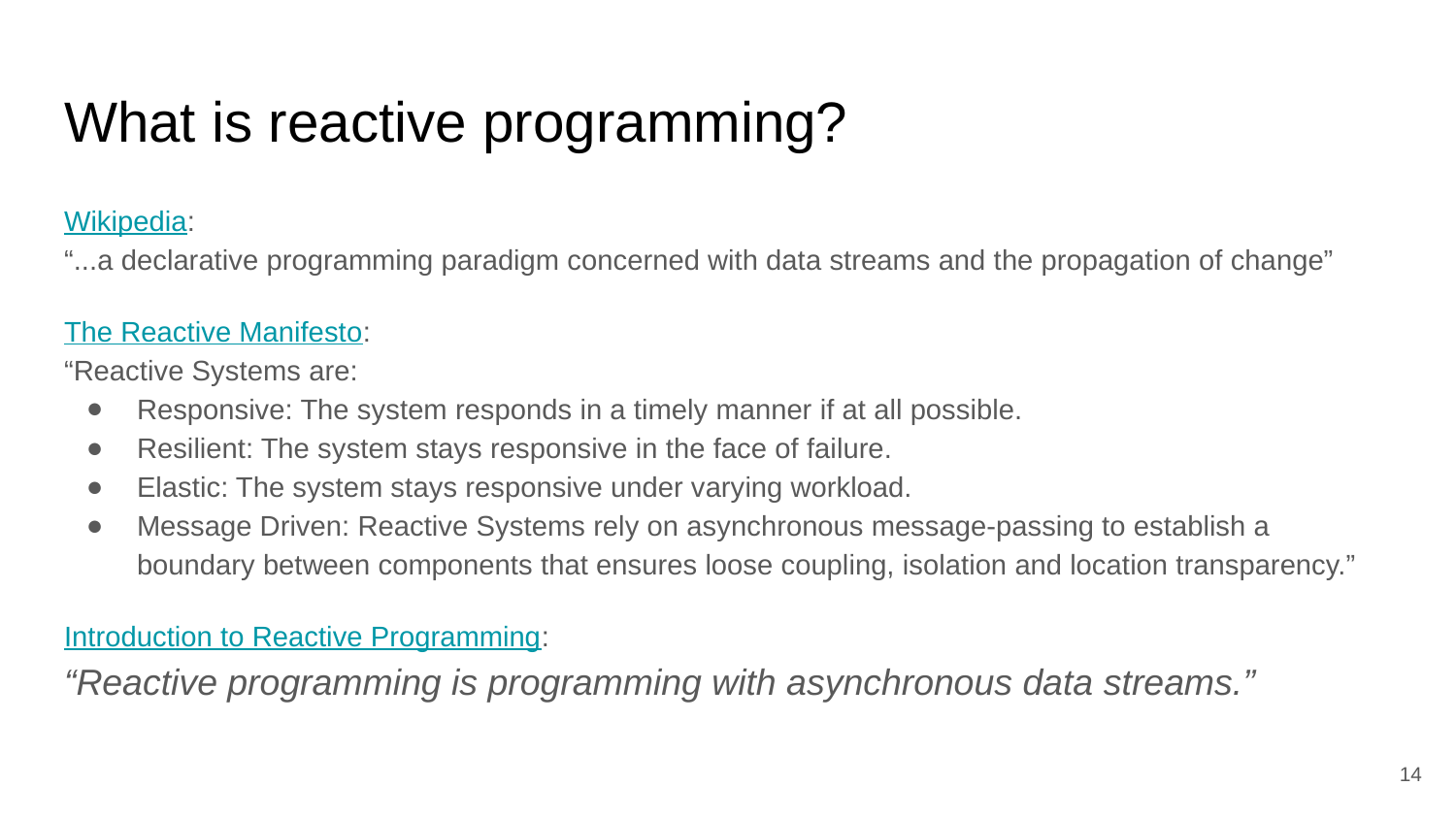

# What is reactive programming?
Wikipedia:
“...a declarative programming paradigm concerned with data streams and the propagation of change”
The Reactive Manifesto:
“Reactive Systems are:
Responsive: The system responds in a timely manner if at all possible.
Resilient: The system stays responsive in the face of failure.
Elastic: The system stays responsive under varying workload.
Message Driven: Reactive Systems rely on asynchronous message-passing to establish a boundary between components that ensures loose coupling, isolation and location transparency.”
Introduction to Reactive Programming:
“Reactive programming is programming with asynchronous data streams.”
14